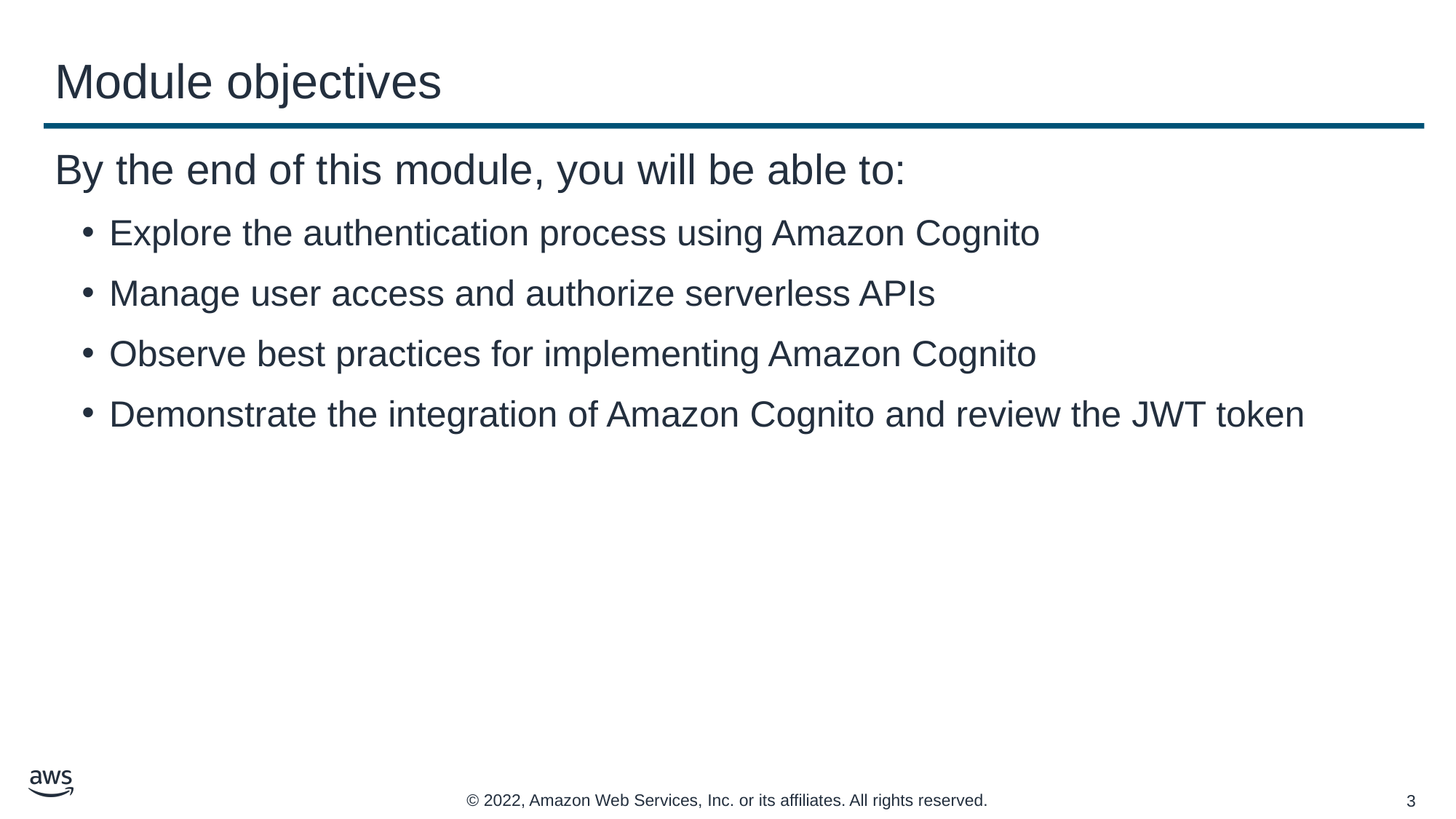

# Module objectives
By the end of this module, you will be able to:
Explore the authentication process using Amazon Cognito
Manage user access and authorize serverless APIs
Observe best practices for implementing Amazon Cognito
Demonstrate the integration of Amazon Cognito and review the JWT token
3